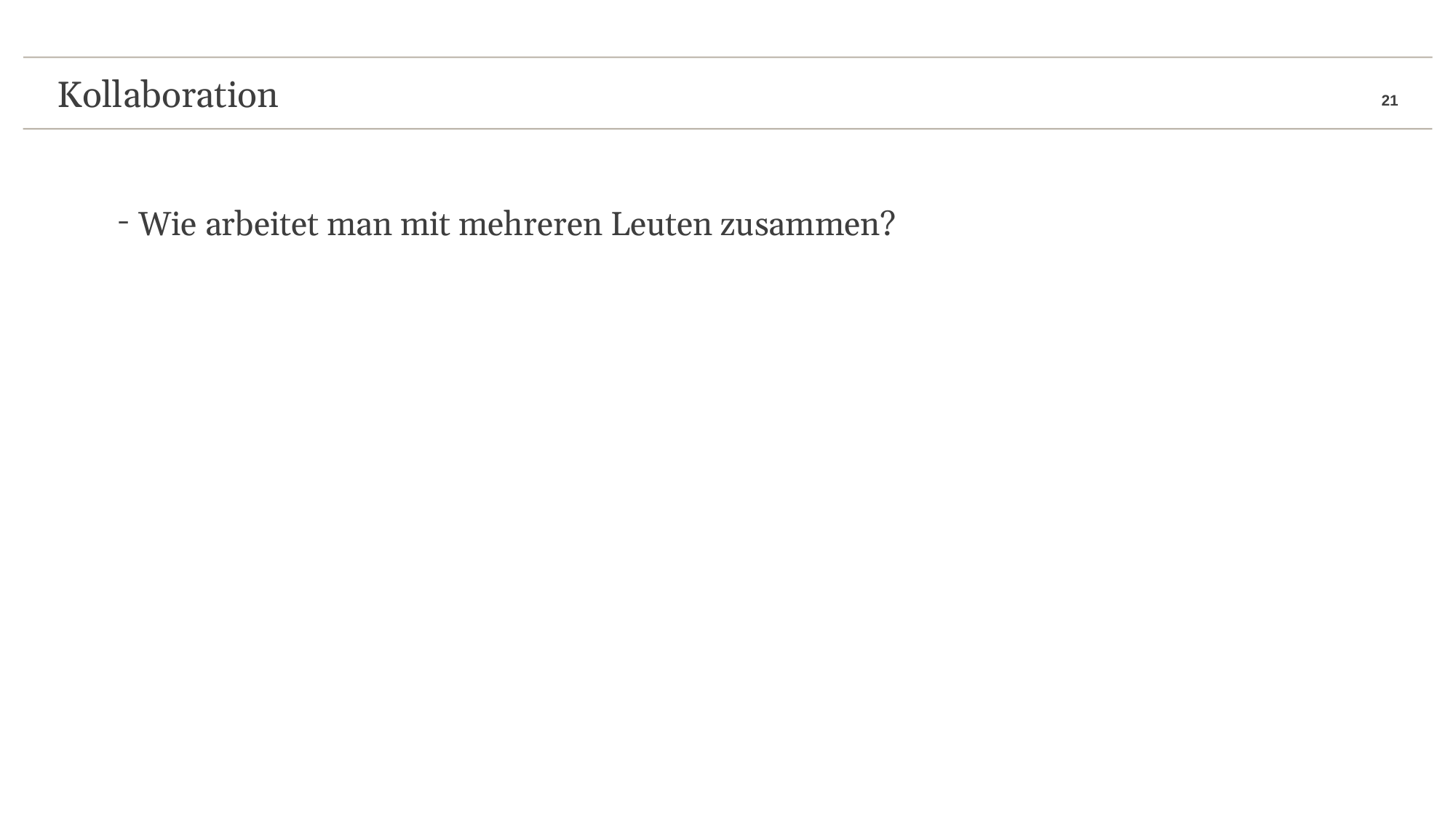

Kollaboration
# Kollaboration
Wie arbeitet man mit mehreren Leuten zusammen?